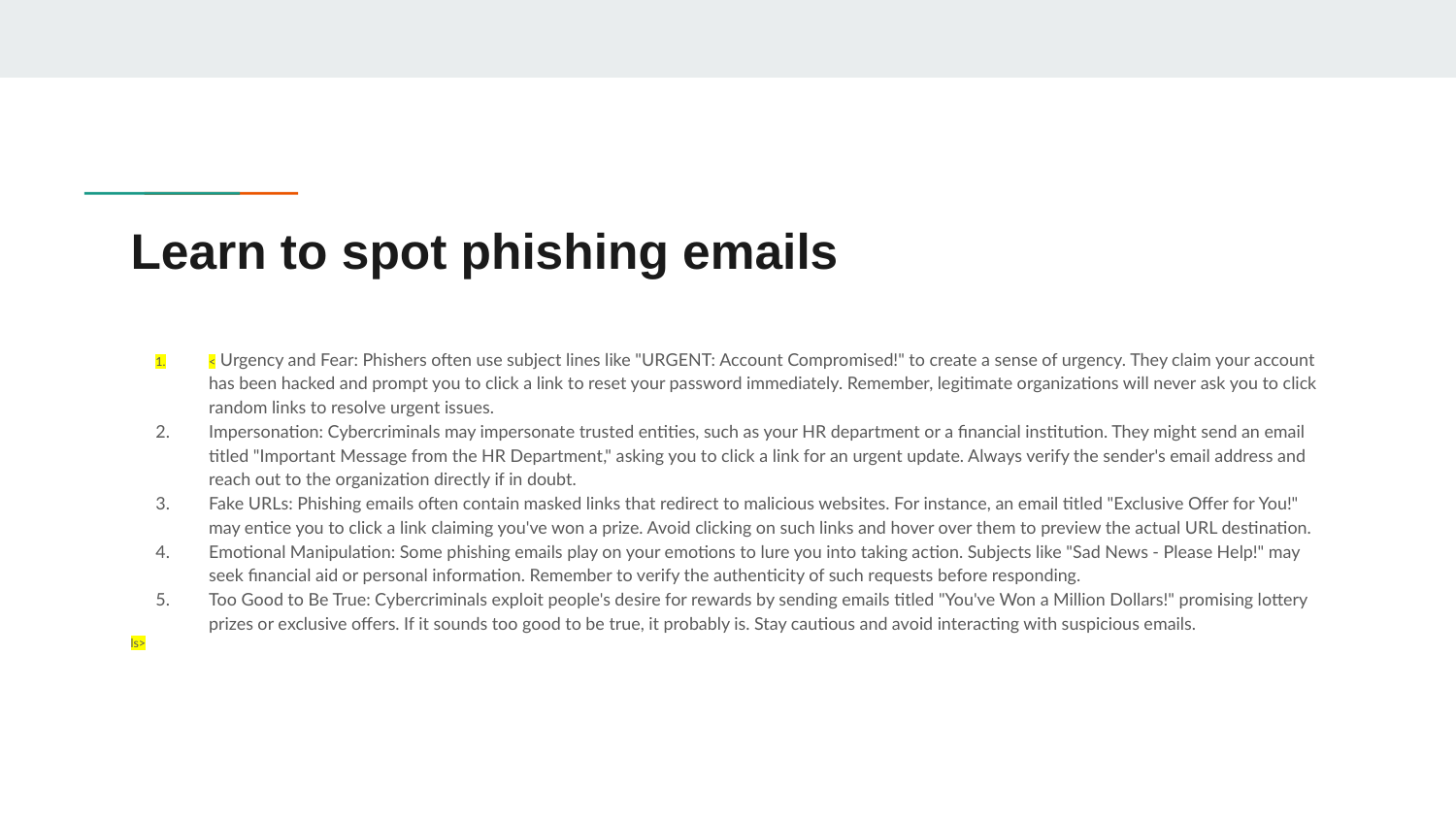

# Learn to spot phishing emails
< Urgency and Fear: Phishers often use subject lines like "URGENT: Account Compromised!" to create a sense of urgency. They claim your account has been hacked and prompt you to click a link to reset your password immediately. Remember, legitimate organizations will never ask you to click random links to resolve urgent issues.
Impersonation: Cybercriminals may impersonate trusted entities, such as your HR department or a financial institution. They might send an email titled "Important Message from the HR Department," asking you to click a link for an urgent update. Always verify the sender's email address and reach out to the organization directly if in doubt.
Fake URLs: Phishing emails often contain masked links that redirect to malicious websites. For instance, an email titled "Exclusive Offer for You!" may entice you to click a link claiming you've won a prize. Avoid clicking on such links and hover over them to preview the actual URL destination.
Emotional Manipulation: Some phishing emails play on your emotions to lure you into taking action. Subjects like "Sad News - Please Help!" may seek financial aid or personal information. Remember to verify the authenticity of such requests before responding.
Too Good to Be True: Cybercriminals exploit people's desire for rewards by sending emails titled "You've Won a Million Dollars!" promising lottery prizes or exclusive offers. If it sounds too good to be true, it probably is. Stay cautious and avoid interacting with suspicious emails.
ls>